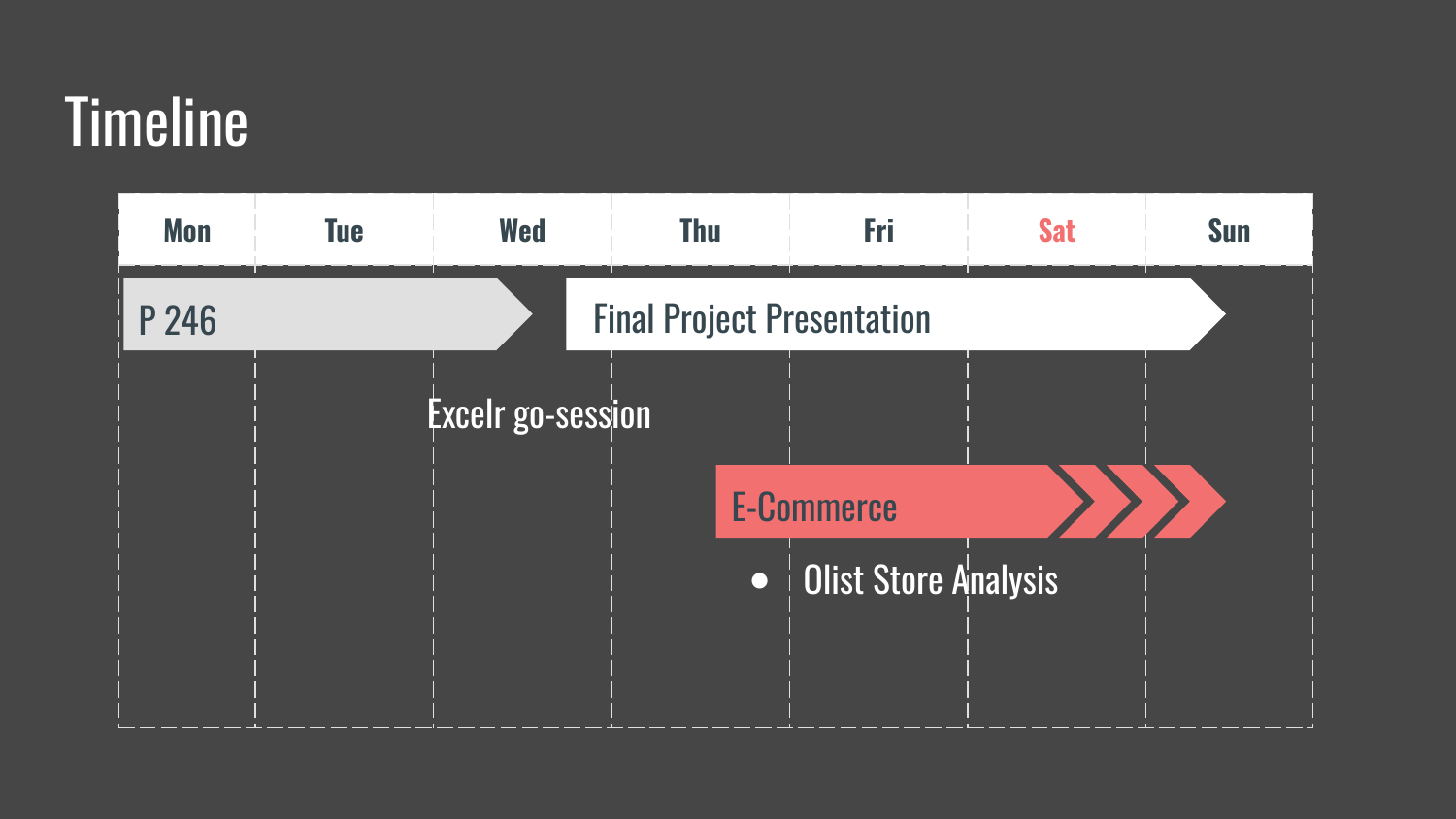

# Timeline
| Mon | Tue | Wed | Thu | Fri | Sat | Sun |
| --- | --- | --- | --- | --- | --- | --- |
|  |  |  |  |  |  |  |
Final Project Presentation

P 246
Excelr go-session
E-Commerce

Olist Store Analysis